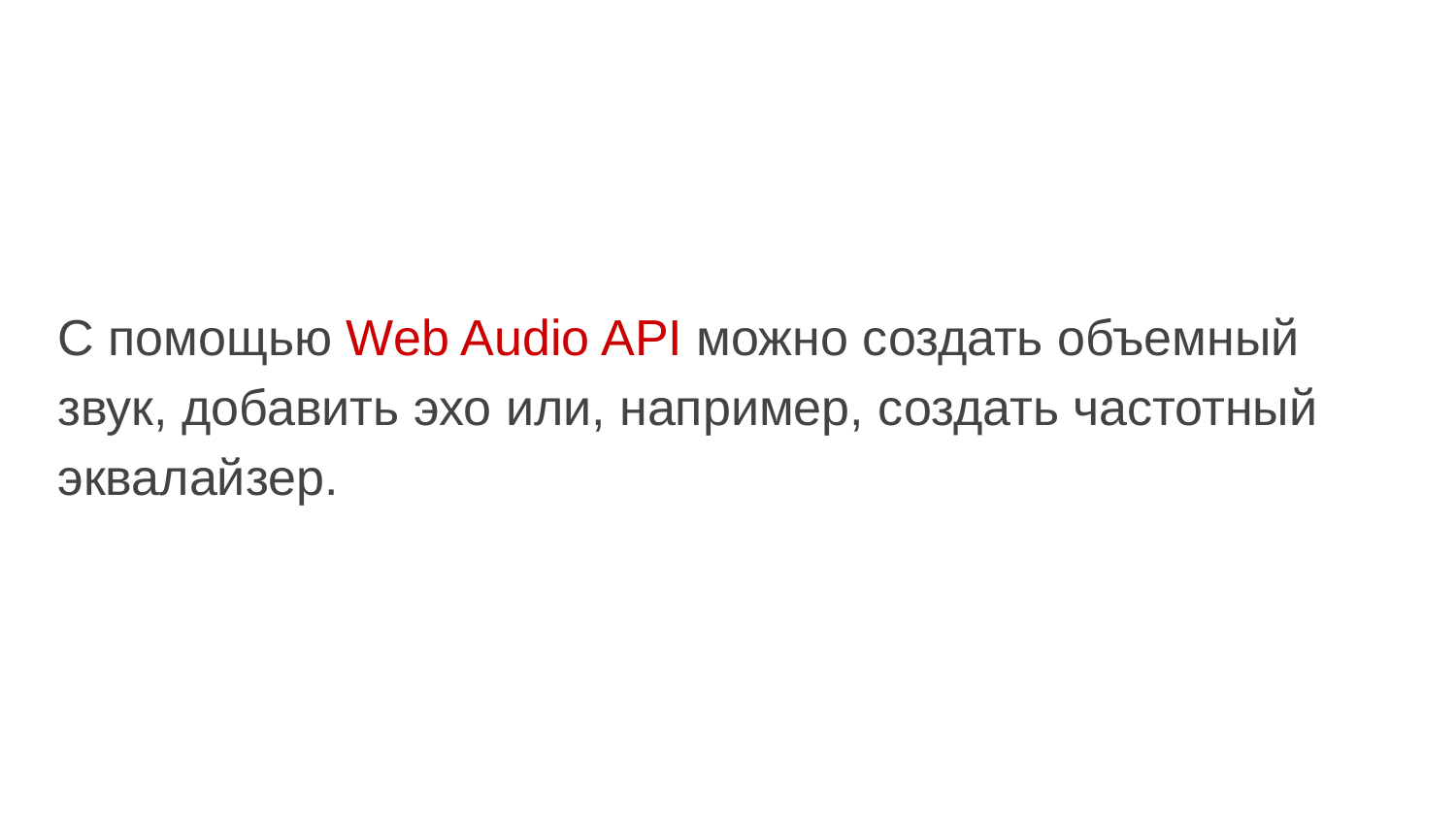

С помощью Web Audio API можно создать объемный звук, добавить эхо или, например, создать частотный эквалайзер.